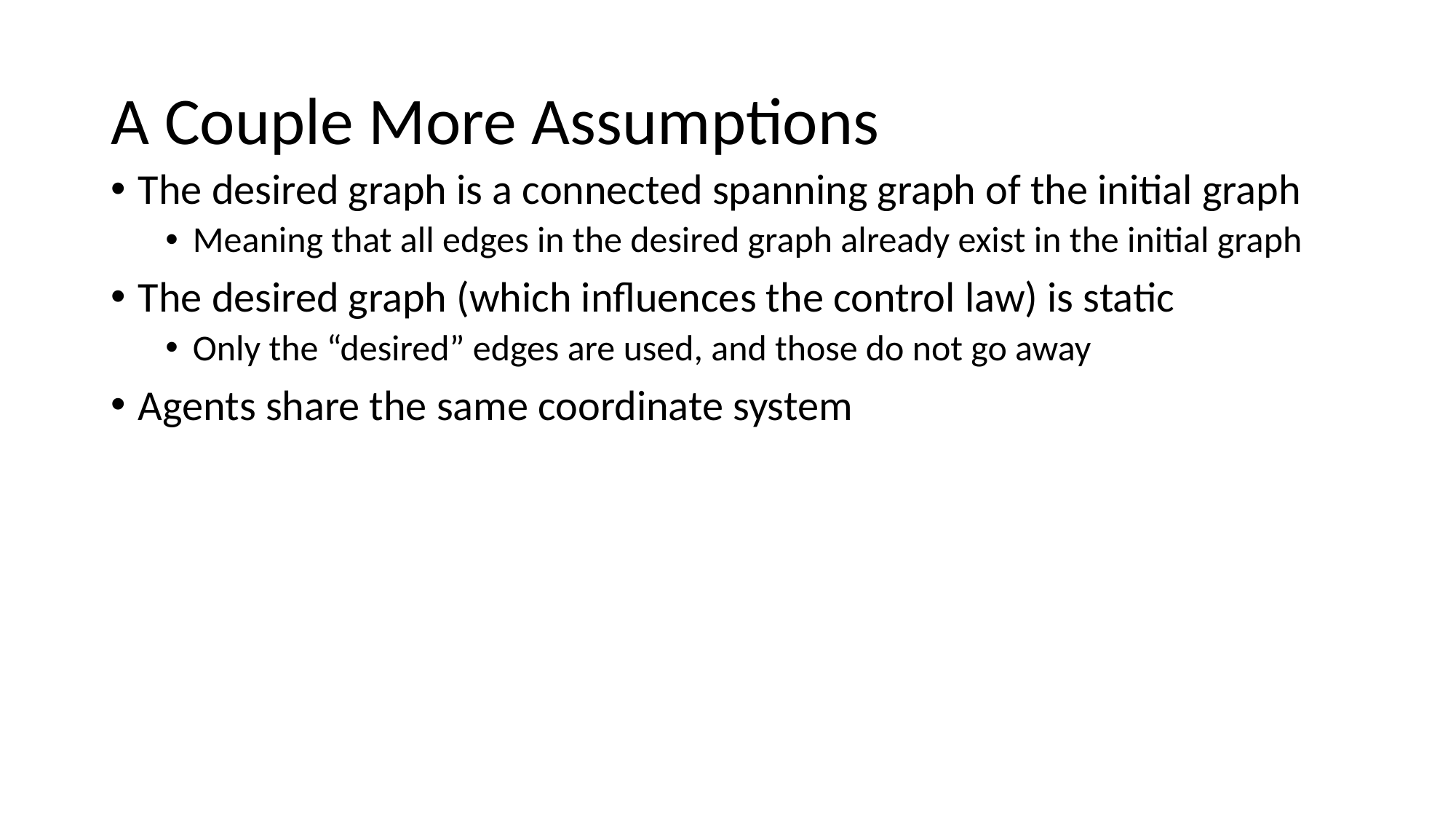

# A Couple More Assumptions
The desired graph is a connected spanning graph of the initial graph
Meaning that all edges in the desired graph already exist in the initial graph
The desired graph (which influences the control law) is static
Only the “desired” edges are used, and those do not go away
Agents share the same coordinate system